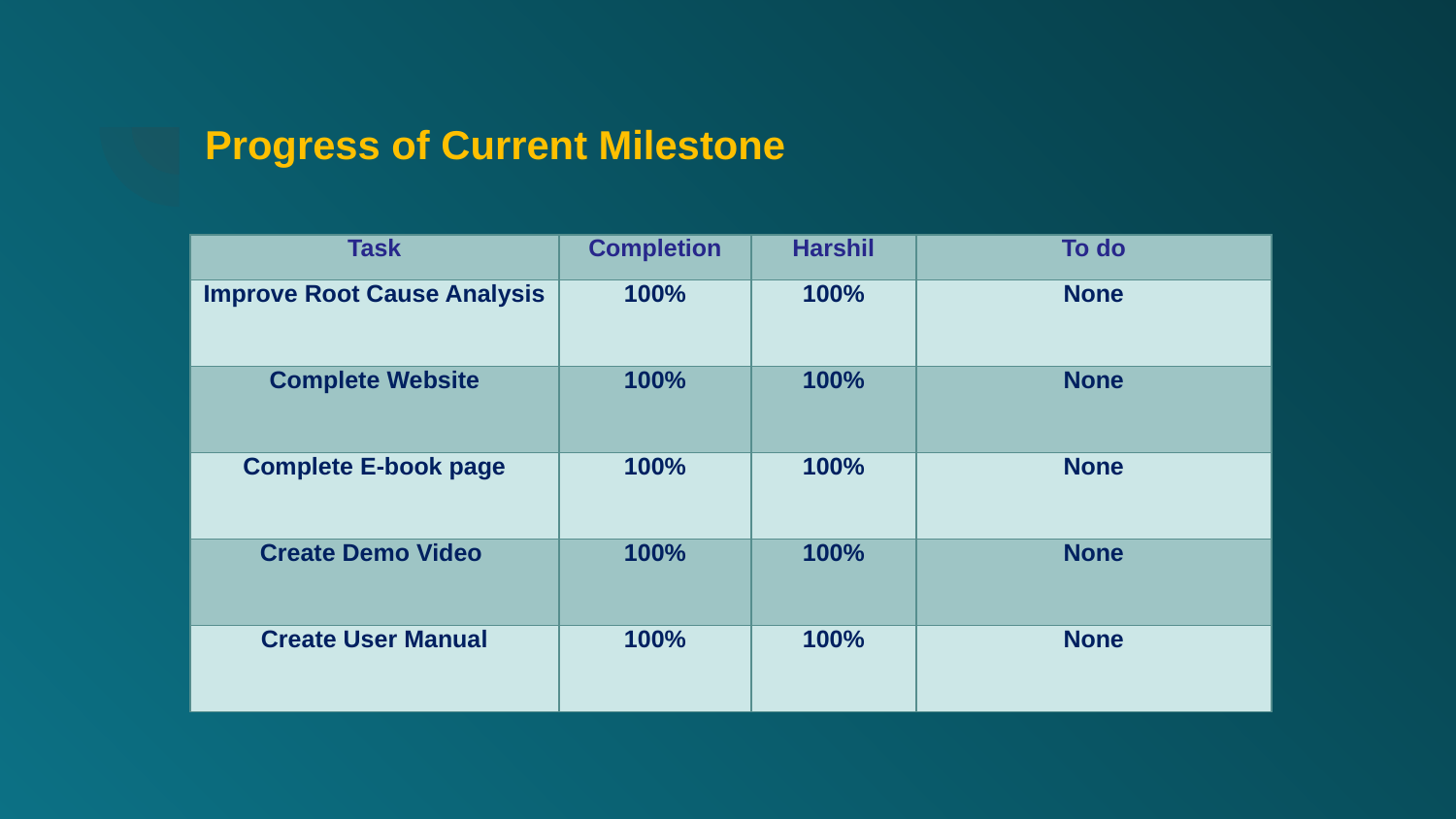

# Progress of Current Milestone
| Task | Completion | Harshil | To do |
| --- | --- | --- | --- |
| Improve Root Cause Analysis | 100% | 100% | None |
| Complete Website | 100% | 100% | None |
| Complete E-book page | 100% | 100% | None |
| Create Demo Video | 100% | 100% | None |
| Create User Manual | 100% | 100% | None |